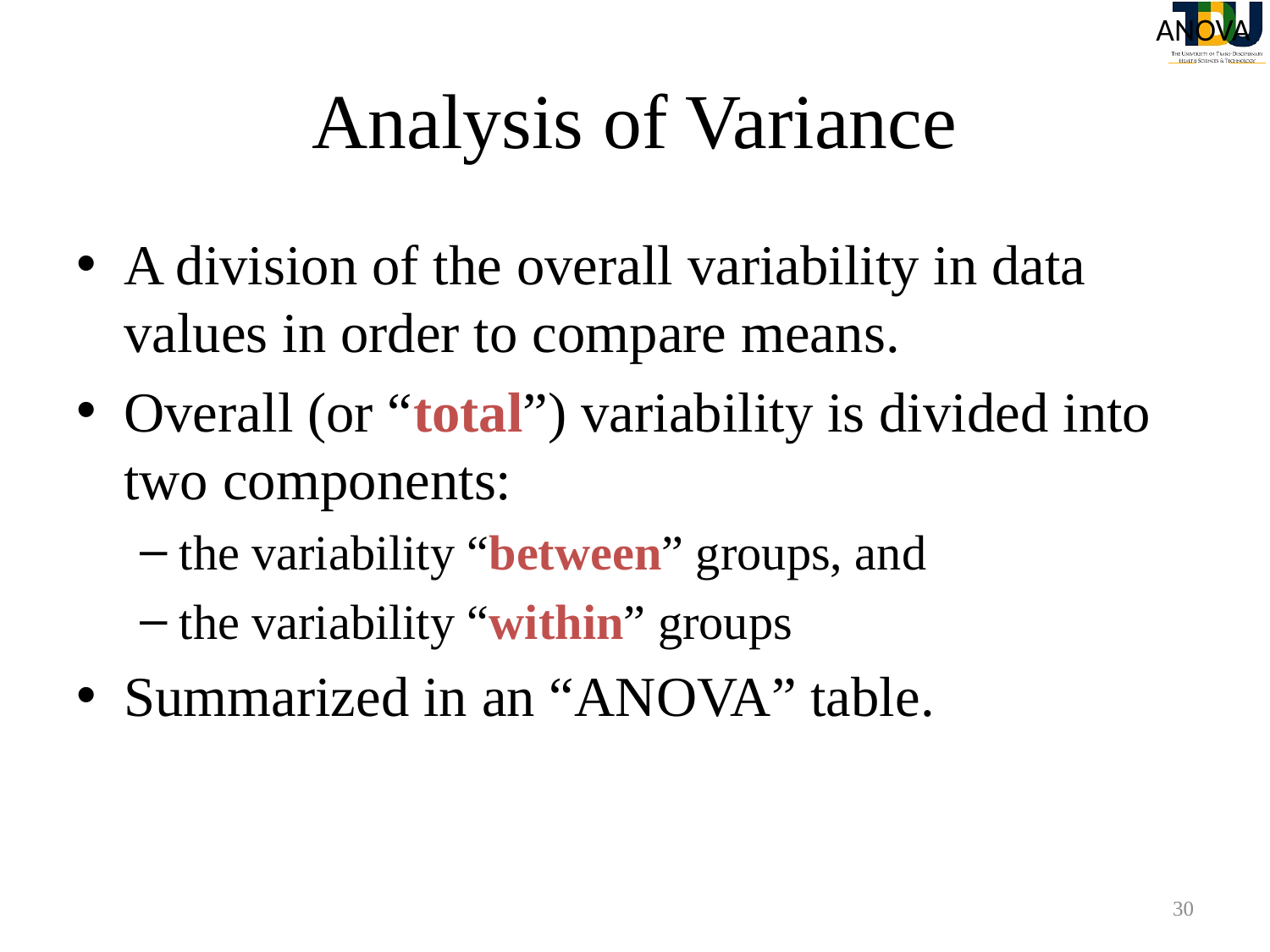

ANOVA
# Analysis of Variance
A division of the overall variability in data values in order to compare means.
Overall (or “total”) variability is divided into two components:
the variability “between” groups, and
the variability “within” groups
Summarized in an “ANOVA” table.
30